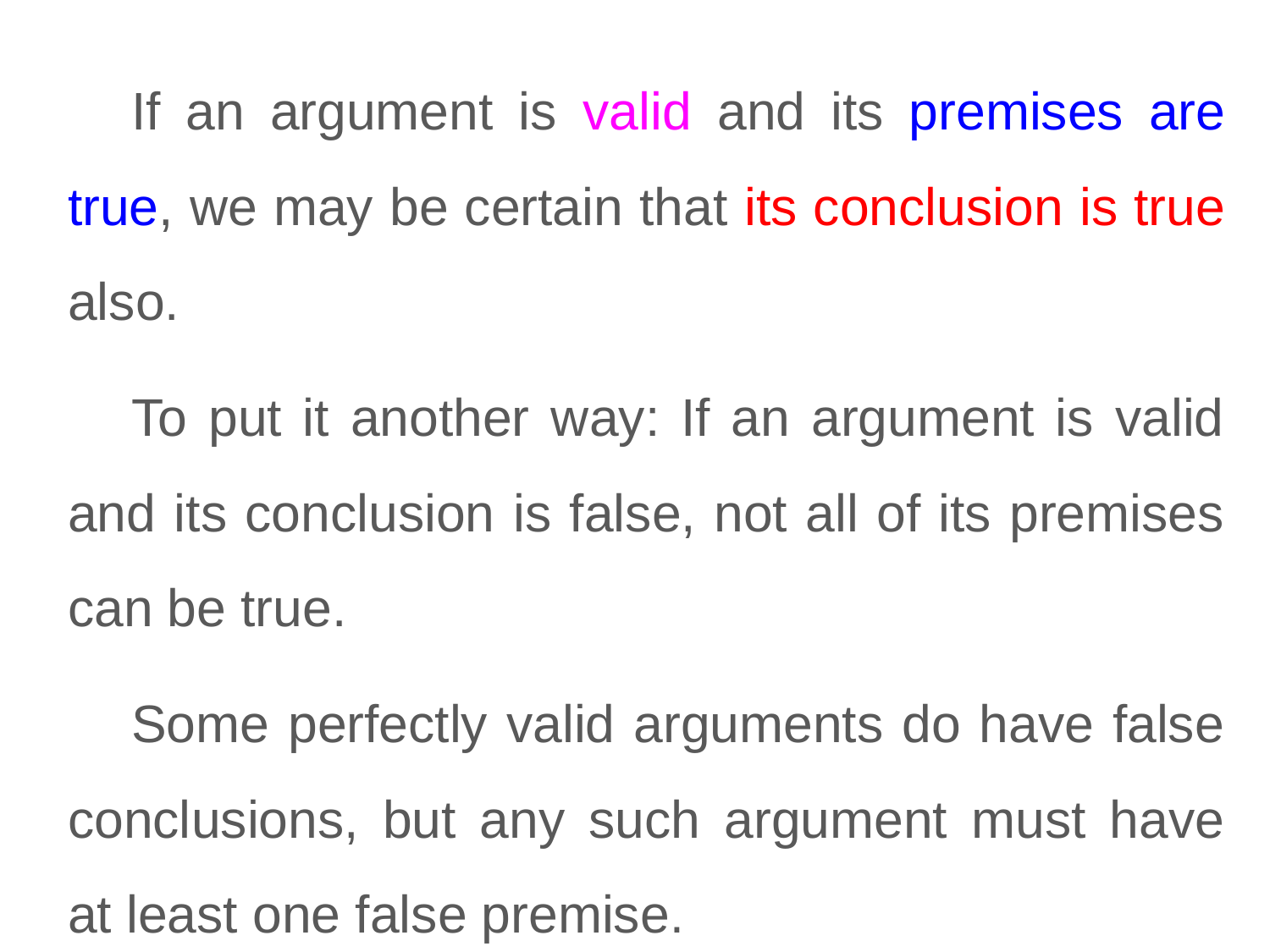

If an argument is valid and its premises are true, we may be certain that its conclusion is true also.
To put it another way: If an argument is valid and its conclusion is false, not all of its premises can be true.
Some perfectly valid arguments do have false conclusions, but any such argument must have at least one false premise.
#